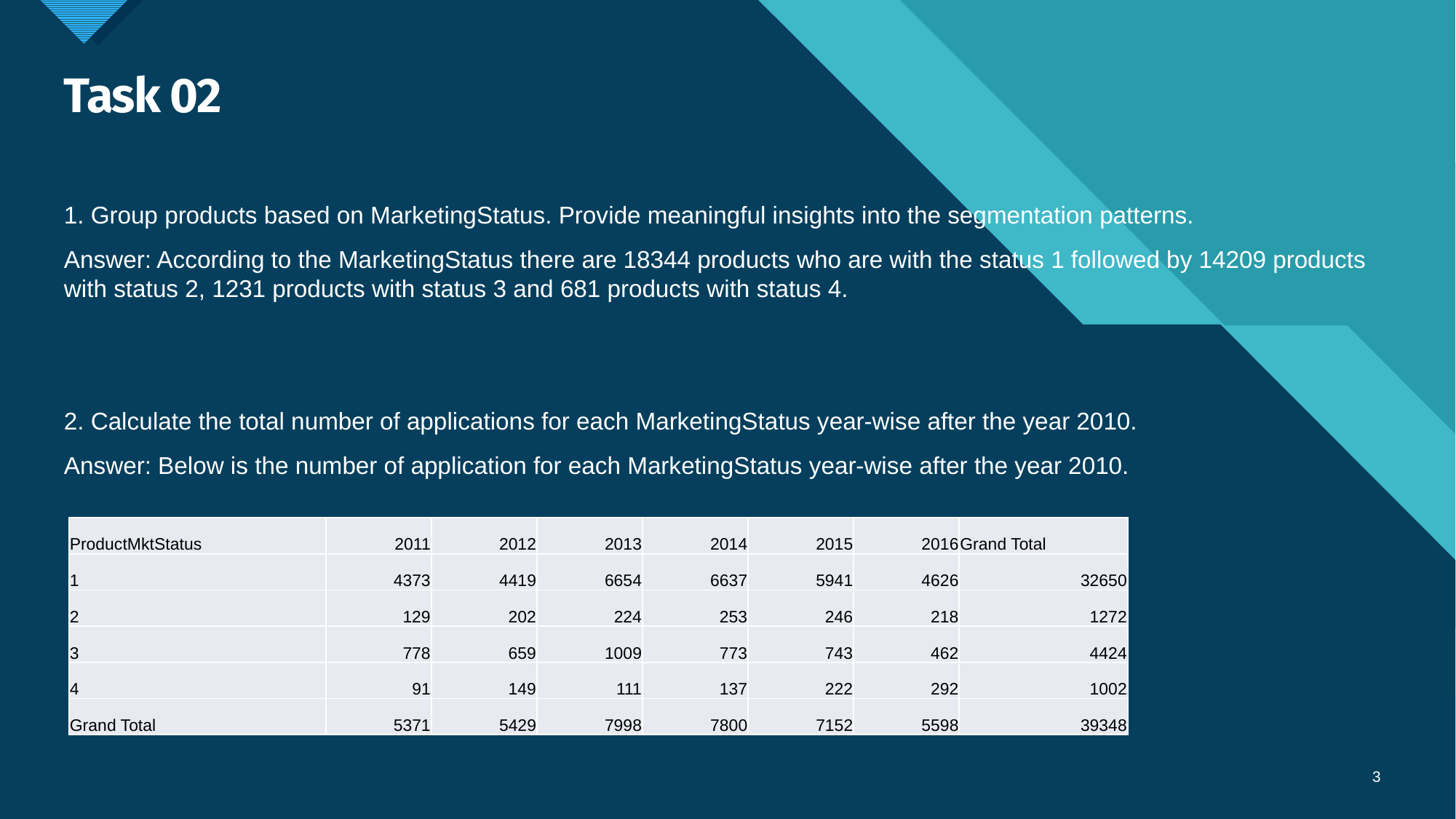

# Task 02
1. Group products based on MarketingStatus. Provide meaningful insights into the segmentation patterns.
Answer: According to the MarketingStatus there are 18344 products who are with the status 1 followed by 14209 products with status 2, 1231 products with status 3 and 681 products with status 4.

2. Calculate the total number of applications for each MarketingStatus year-wise after the year 2010.
Answer: Below is the number of application for each MarketingStatus year-wise after the year 2010.

| ProductMktStatus | 2011 | 2012 | 2013 | 2014 | 2015 | 2016 | Grand Total |
| --- | --- | --- | --- | --- | --- | --- | --- |
| 1 | 4373 | 4419 | 6654 | 6637 | 5941 | 4626 | 32650 |
| 2 | 129 | 202 | 224 | 253 | 246 | 218 | 1272 |
| 3 | 778 | 659 | 1009 | 773 | 743 | 462 | 4424 |
| 4 | 91 | 149 | 111 | 137 | 222 | 292 | 1002 |
| Grand Total | 5371 | 5429 | 7998 | 7800 | 7152 | 5598 | 39348 |
3